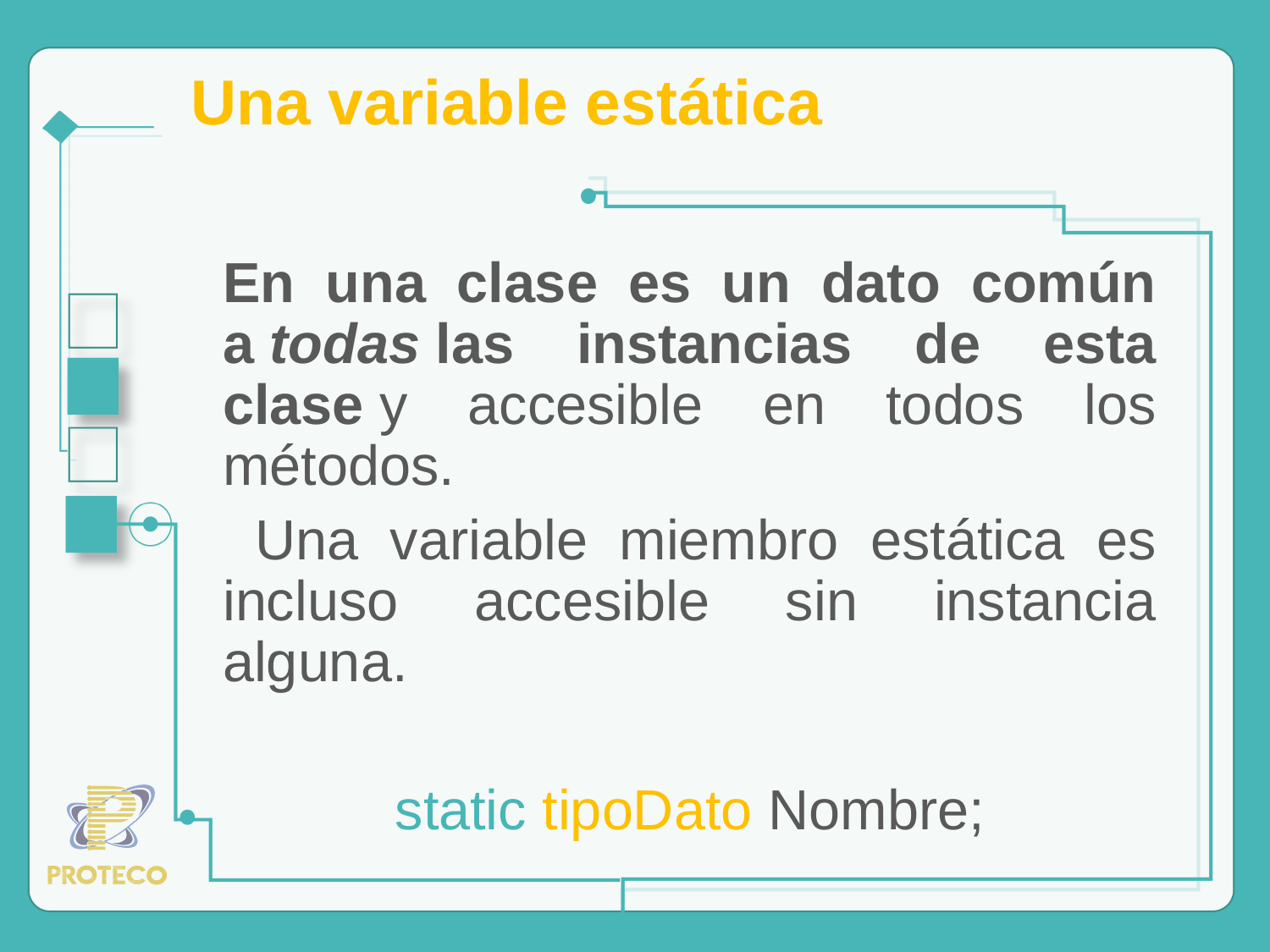

# Una variable estática
En una clase es un dato común a todas las instancias de esta clase y accesible en todos los métodos.
 Una variable miembro estática es incluso accesible sin instancia alguna.

static tipoDato Nombre;